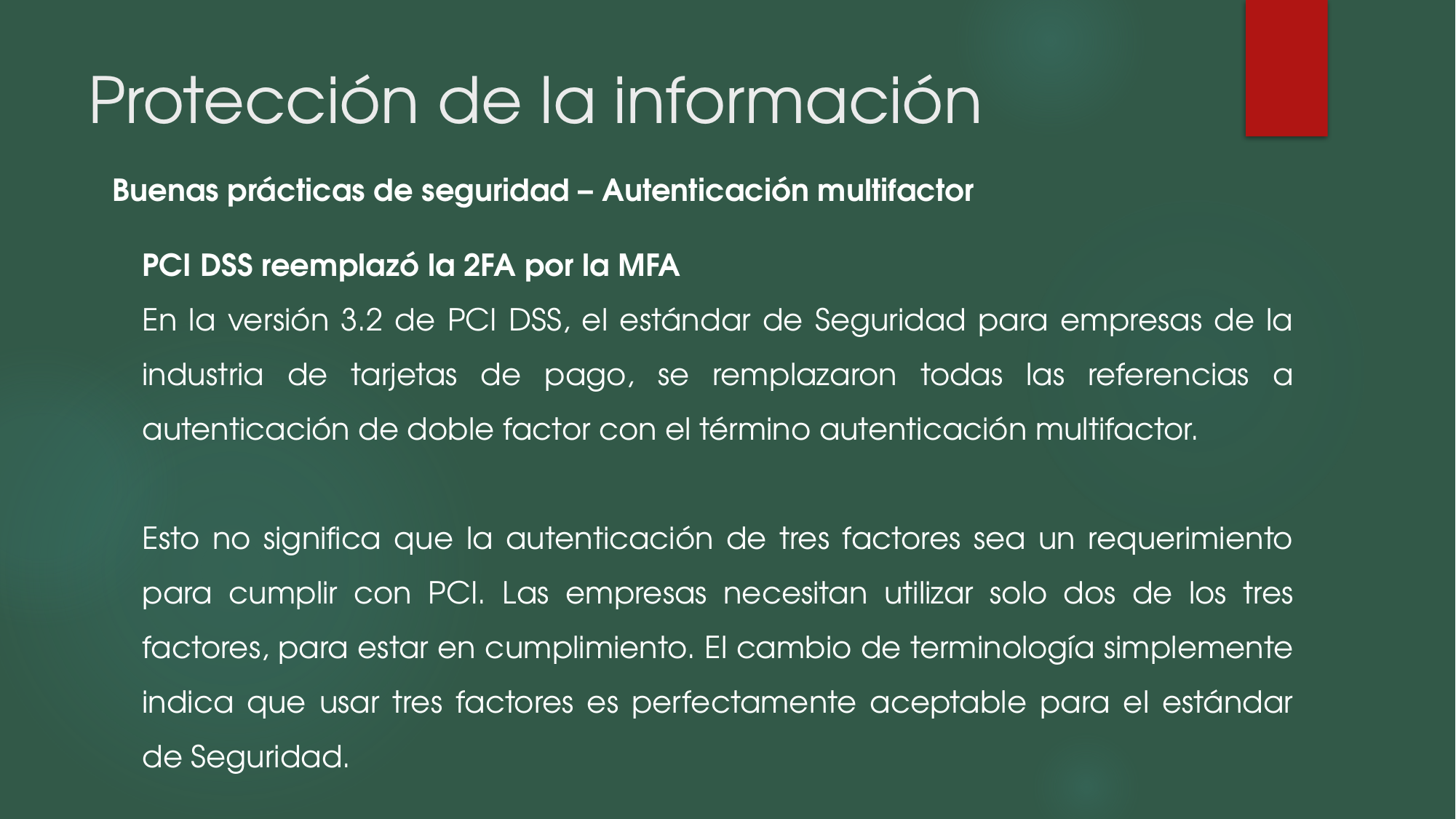

# Protección de la información
Buenas prácticas de seguridad – Autenticación multifactor
PCI DSS reemplazó la 2FA por la MFA
En la versión 3.2 de PCI DSS, el estándar de Seguridad para empresas de la industria de tarjetas de pago, se remplazaron todas las referencias a autenticación de doble factor con el término autenticación multifactor.

Esto no significa que la autenticación de tres factores sea un requerimiento para cumplir con PCI. Las empresas necesitan utilizar solo dos de los tres factores, para estar en cumplimiento. El cambio de terminología simplemente indica que usar tres factores es perfectamente aceptable para el estándar de Seguridad.